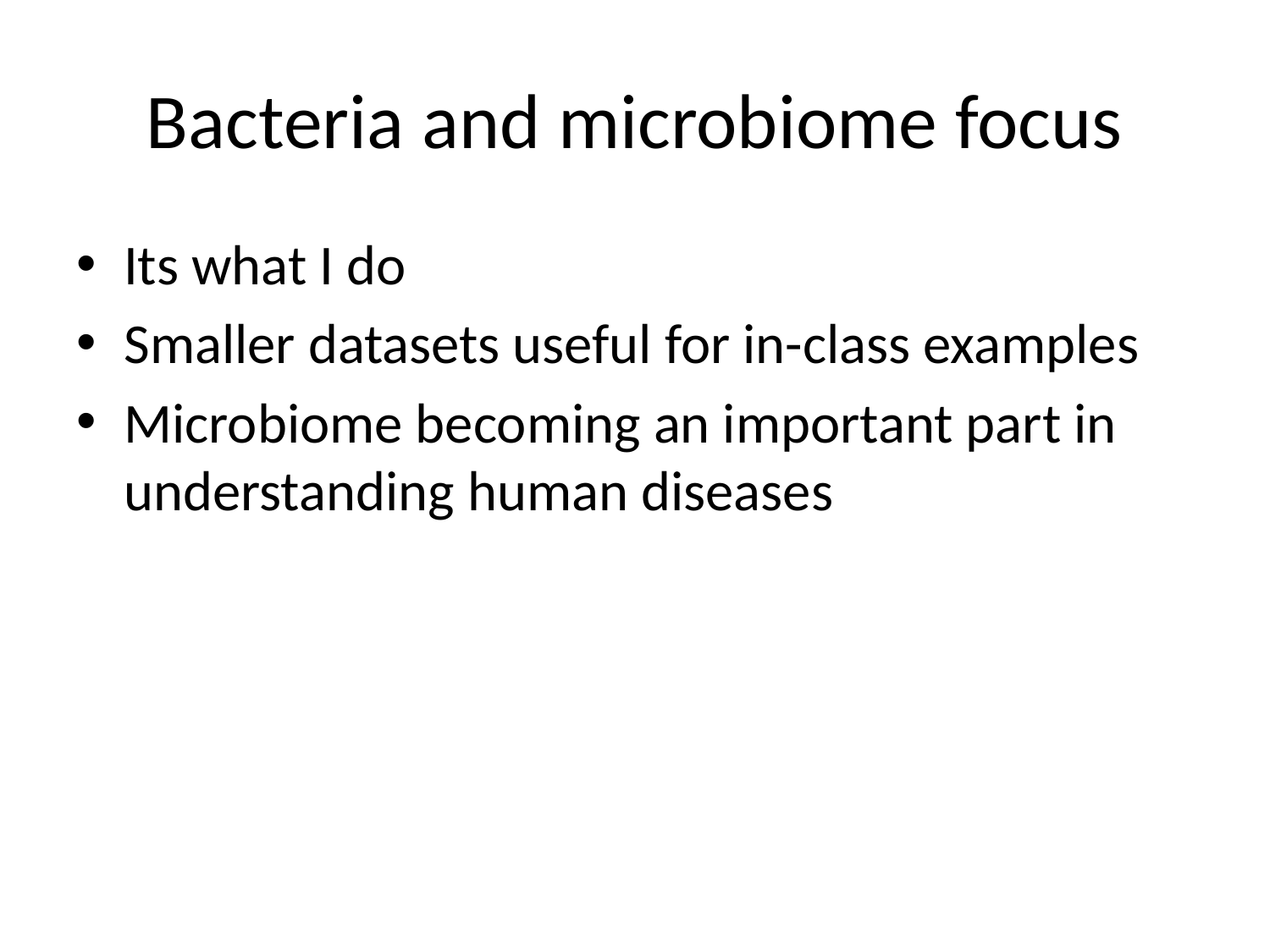

# Bacteria and microbiome focus
Its what I do
Smaller datasets useful for in-class examples
Microbiome becoming an important part in understanding human diseases